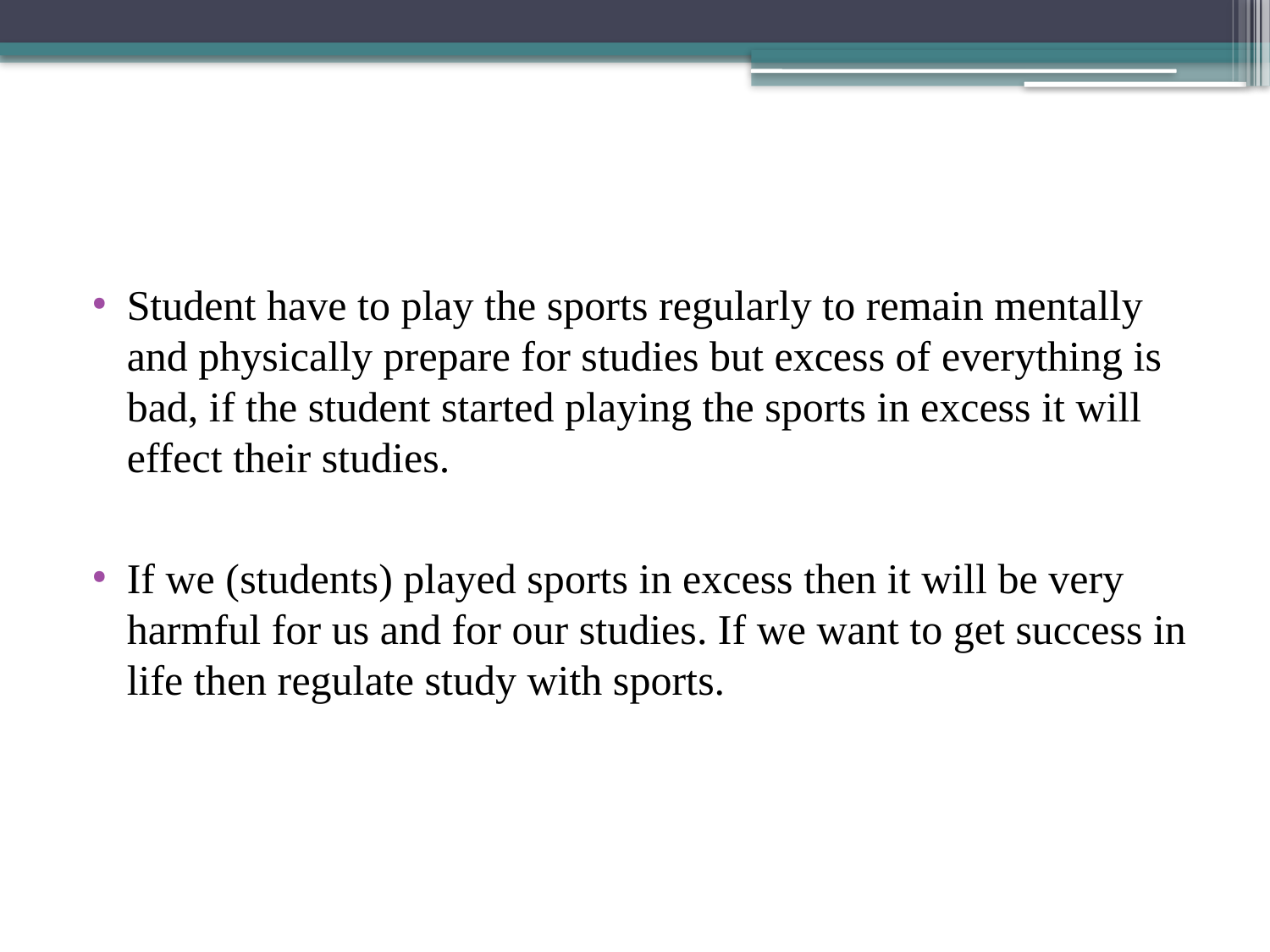

Student have to play the sports regularly to remain mentally and physically prepare for studies but excess of everything is bad, if the student started playing the sports in excess it will effect their studies.

If we (students) played sports in excess then it will be very harmful for us and for our studies. If we want to get success in life then regulate study with sports.